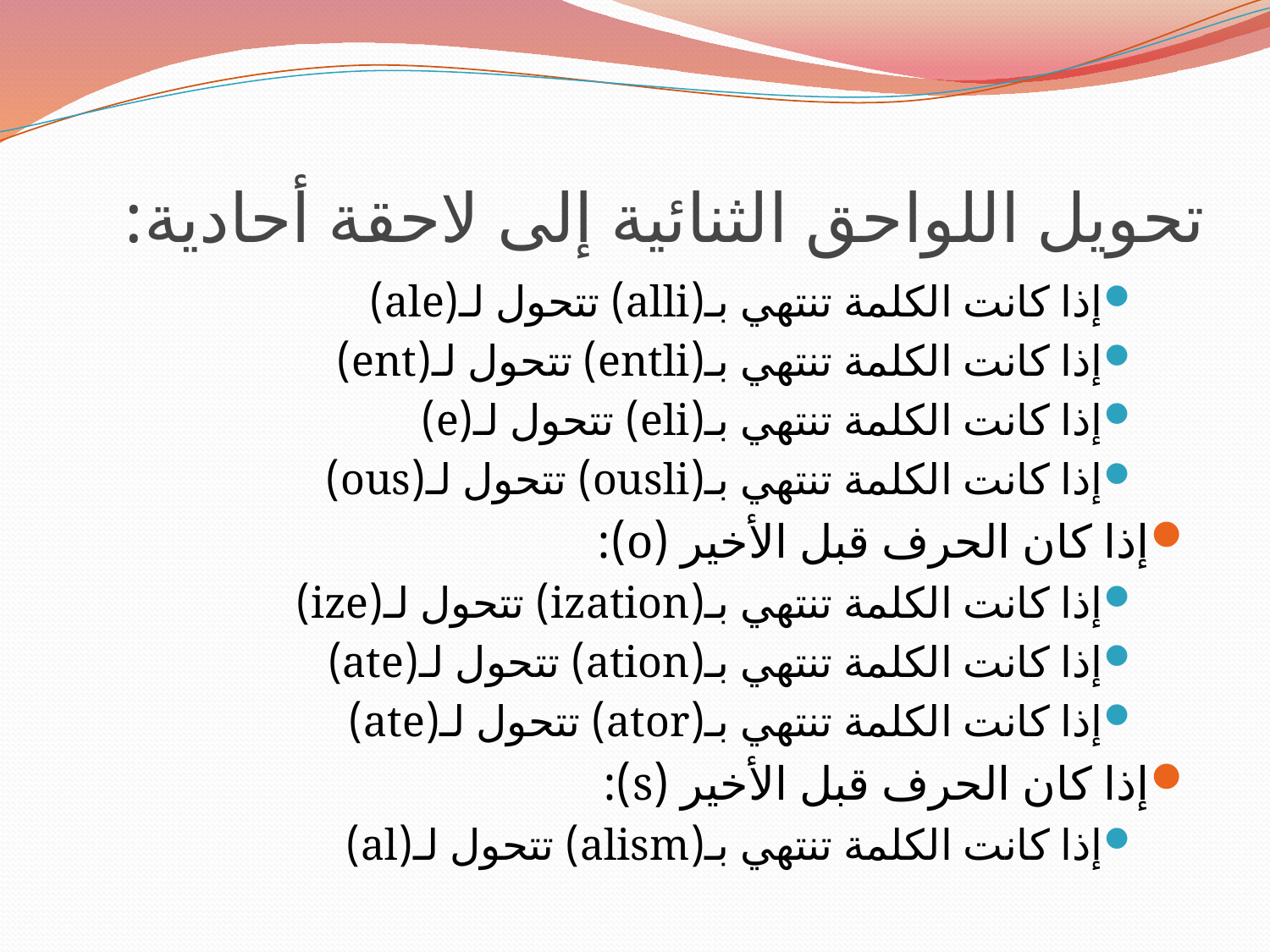

# تحويل اللواحق الثنائية إلى لاحقة أحادية:
إذا كانت الكلمة تنتهي بـ(alli) تتحول لـ(ale)
إذا كانت الكلمة تنتهي بـ(entli) تتحول لـ(ent)
إذا كانت الكلمة تنتهي بـ(eli) تتحول لـ(e)
إذا كانت الكلمة تنتهي بـ(ousli) تتحول لـ(ous)
إذا كان الحرف قبل الأخير (o):
إذا كانت الكلمة تنتهي بـ(ization) تتحول لـ(ize)
إذا كانت الكلمة تنتهي بـ(ation) تتحول لـ(ate)
إذا كانت الكلمة تنتهي بـ(ator) تتحول لـ(ate)
إذا كان الحرف قبل الأخير (s):
إذا كانت الكلمة تنتهي بـ(alism) تتحول لـ(al)